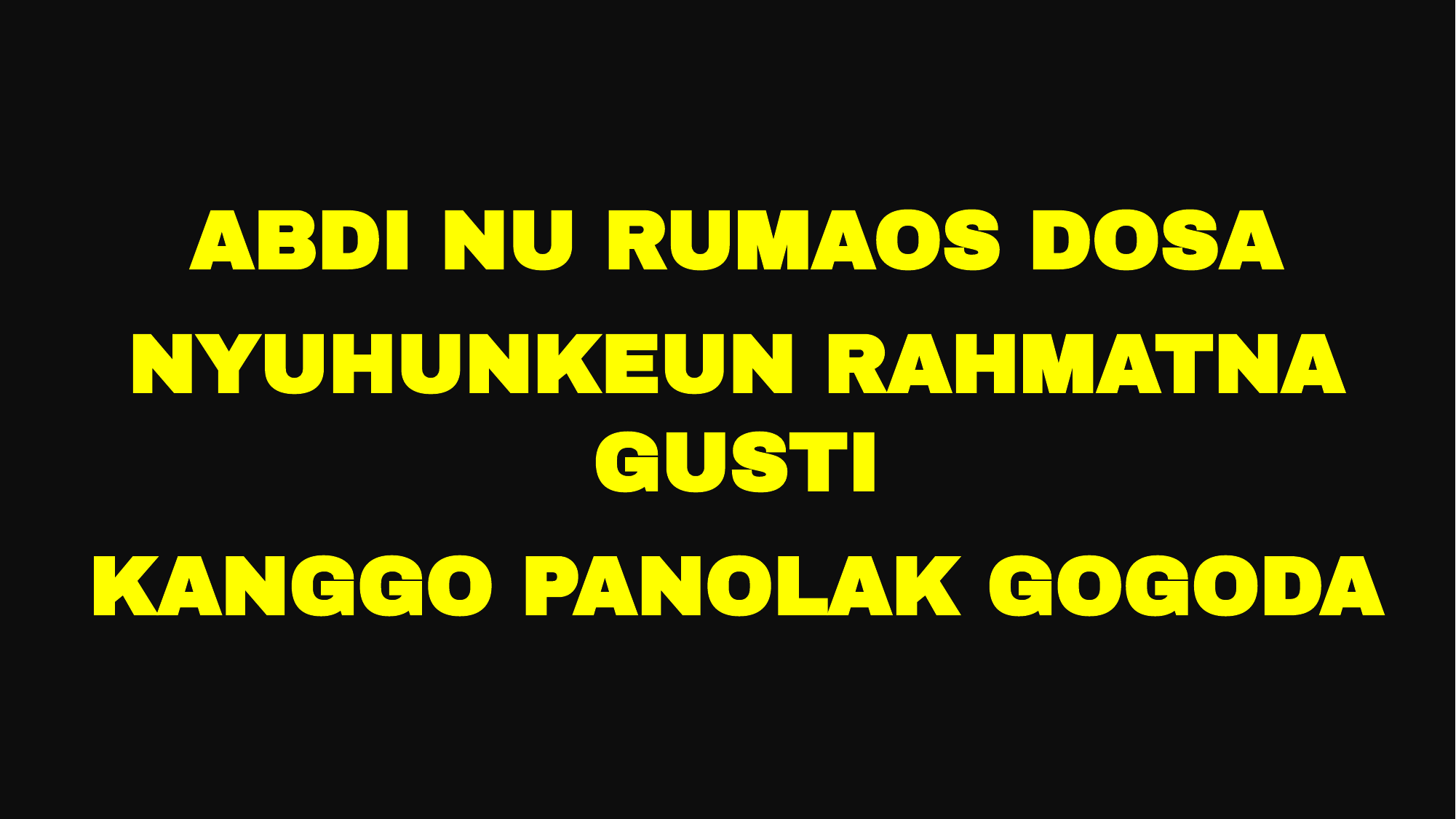

Abdi nu rumaos dosa
Nyuhunkeun RahmatNa Gusti
Kanggo panolak gogoda